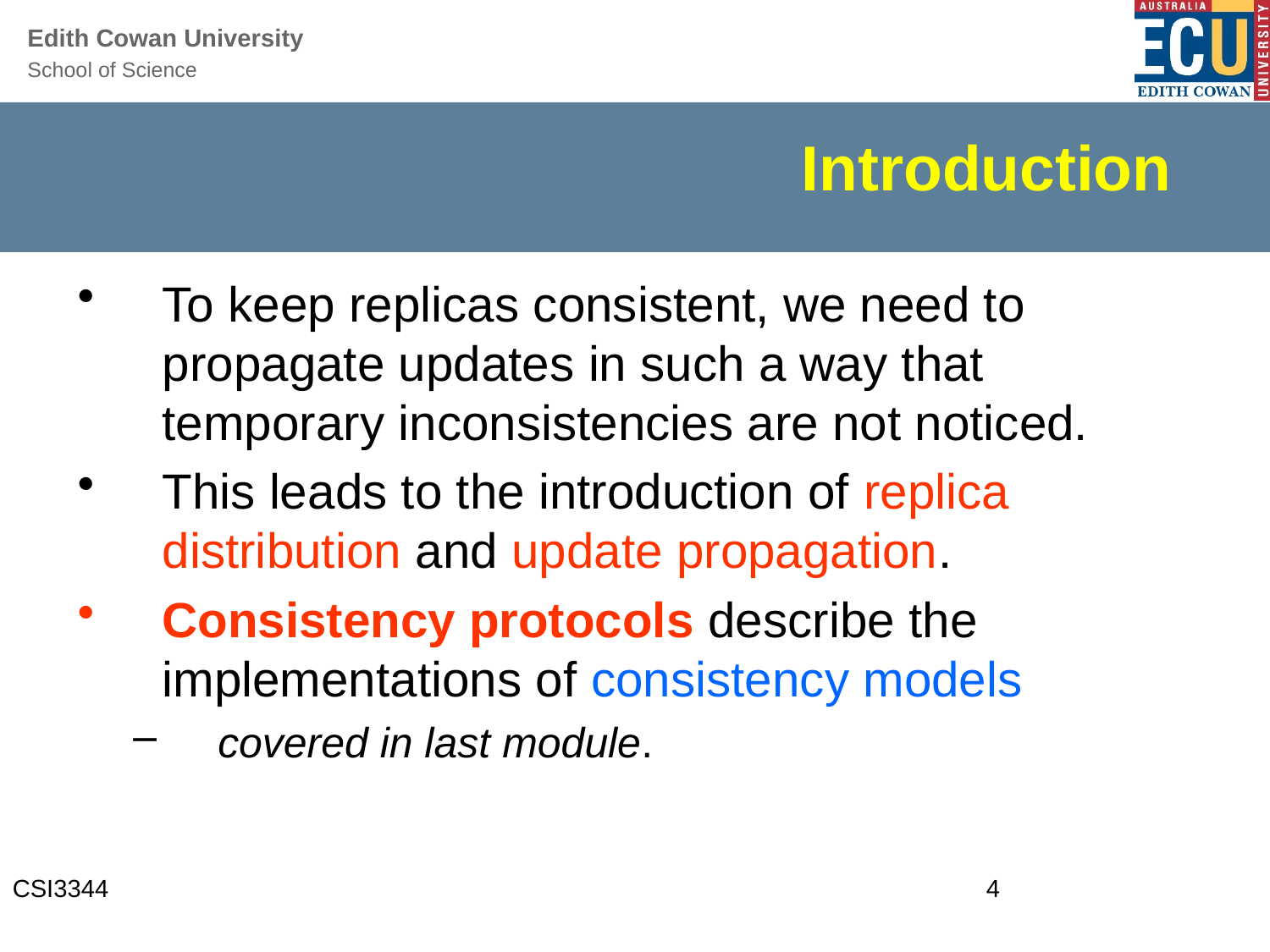

# Introduction
To keep replicas consistent, we need to propagate updates in such a way that temporary inconsistencies are not noticed.
This leads to the introduction of replica distribution and update propagation.
Consistency protocols describe the implementations of consistency models
covered in last module.
CSI3344
4